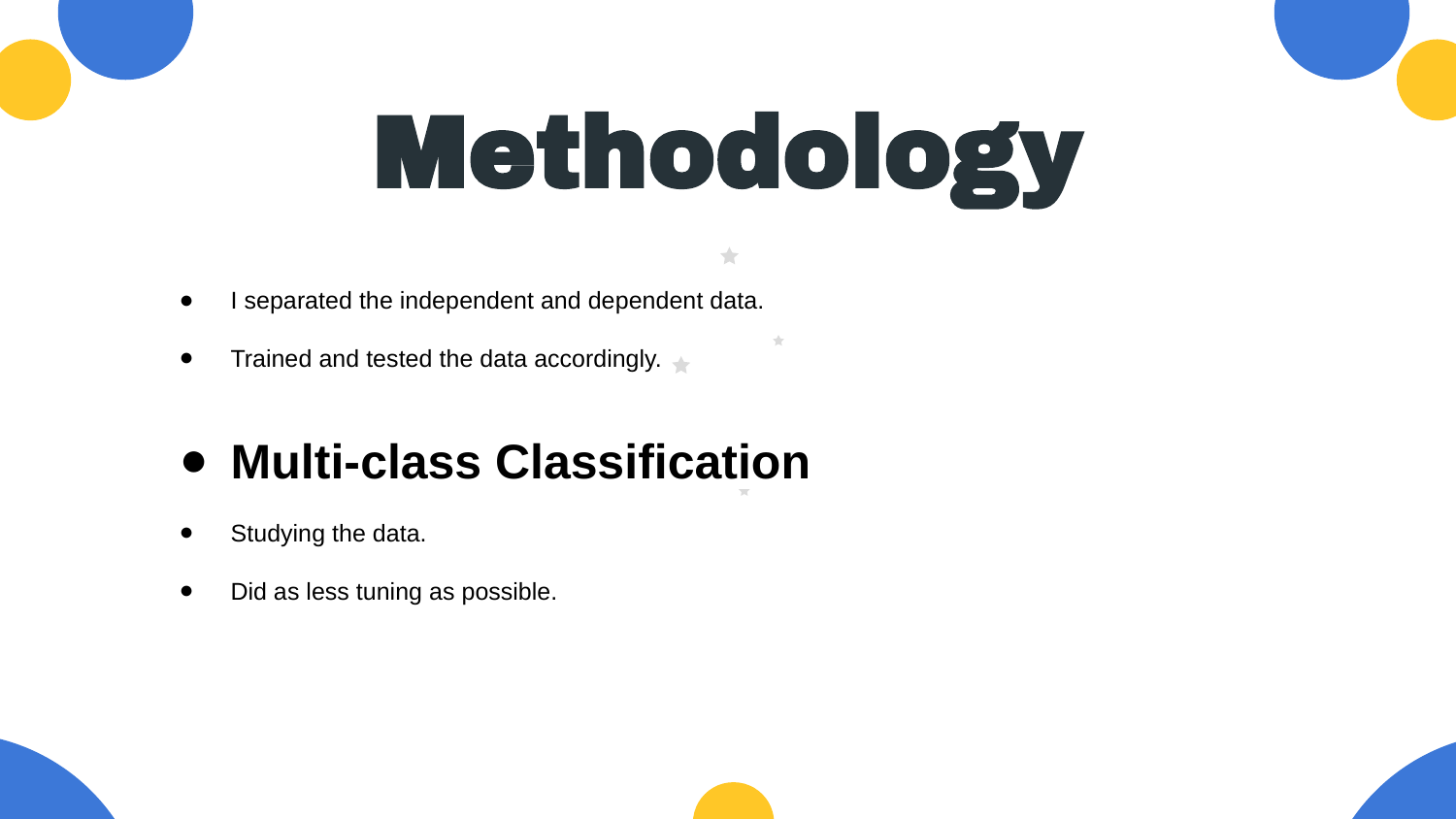

# Methodology
I separated the independent and dependent data.
Trained and tested the data accordingly.
Multi-class Classification
Studying the data.
Did as less tuning as possible.